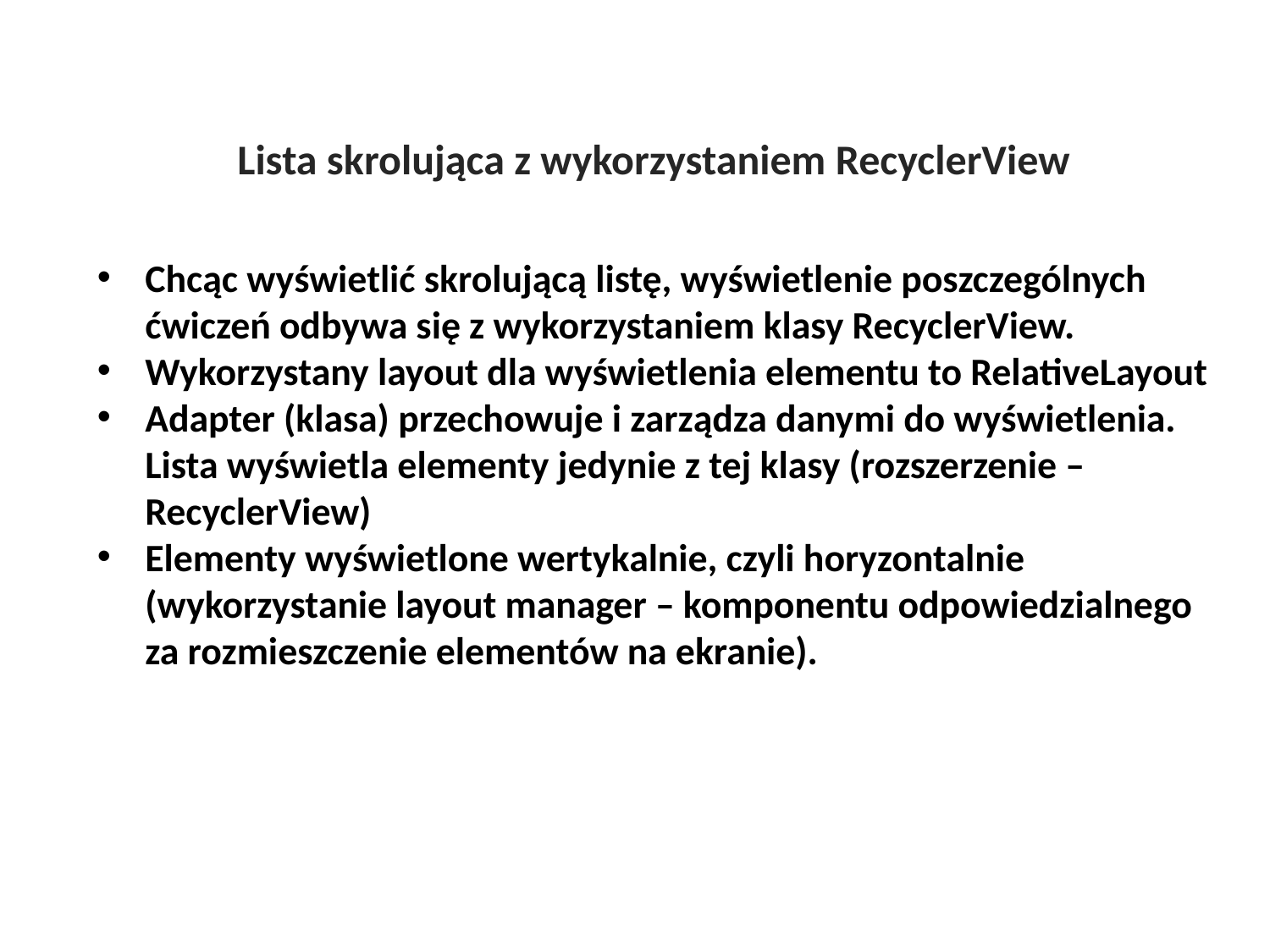

Lista skrolująca z wykorzystaniem RecyclerView

Chcąc wyświetlić skrolującą listę, wyświetlenie poszczególnych ćwiczeń odbywa się z wykorzystaniem klasy RecyclerView.
Wykorzystany layout dla wyświetlenia elementu to RelativeLayout
Adapter (klasa) przechowuje i zarządza danymi do wyświetlenia. Lista wyświetla elementy jedynie z tej klasy (rozszerzenie – RecyclerView)
Elementy wyświetlone wertykalnie, czyli horyzontalnie (wykorzystanie layout manager – komponentu odpowiedzialnego za rozmieszczenie elementów na ekranie).